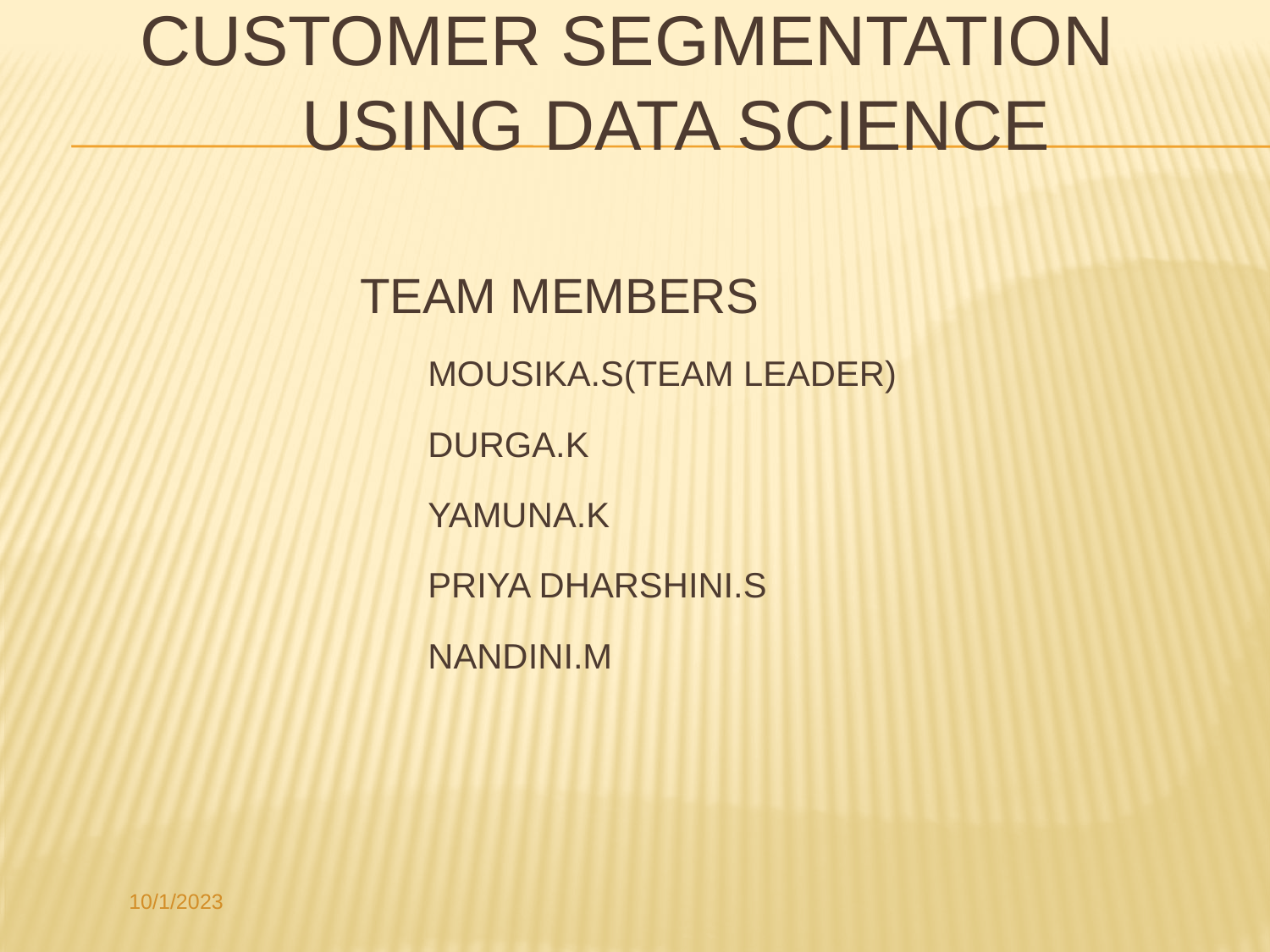

# CUSTOMER SEGMENTATION      USING DATA SCIENCE
TEAM MEMBERS
       MOUSIKA.S(TEAM LEADER)
       DURGA.K
       YAMUNA.K
       PRIYA DHARSHINI.S
       NANDINI.M

10/1/2023